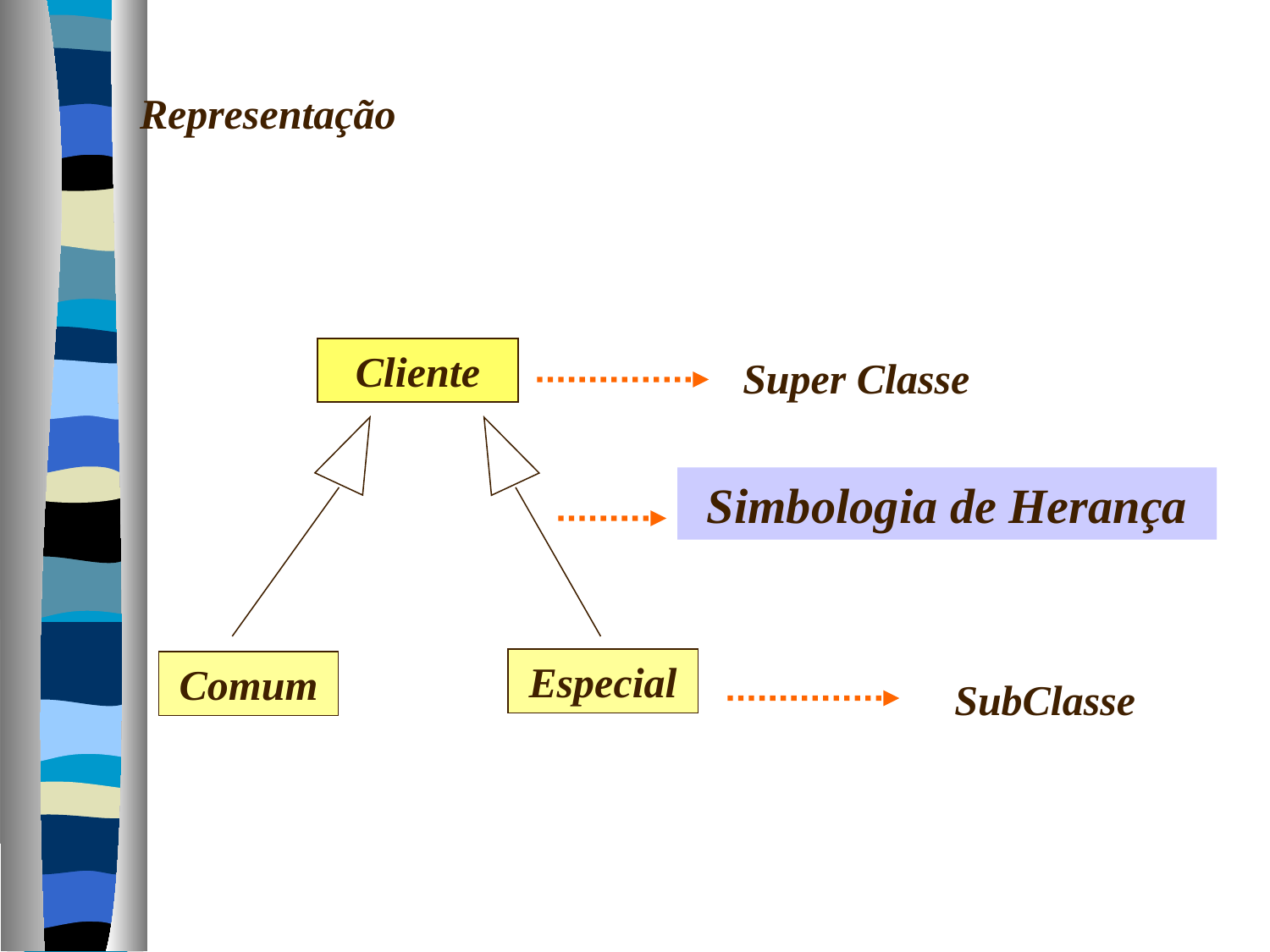

Representação
Cliente

Especial
Comum
Super Classe

Simbologia de Herança

SubClasse